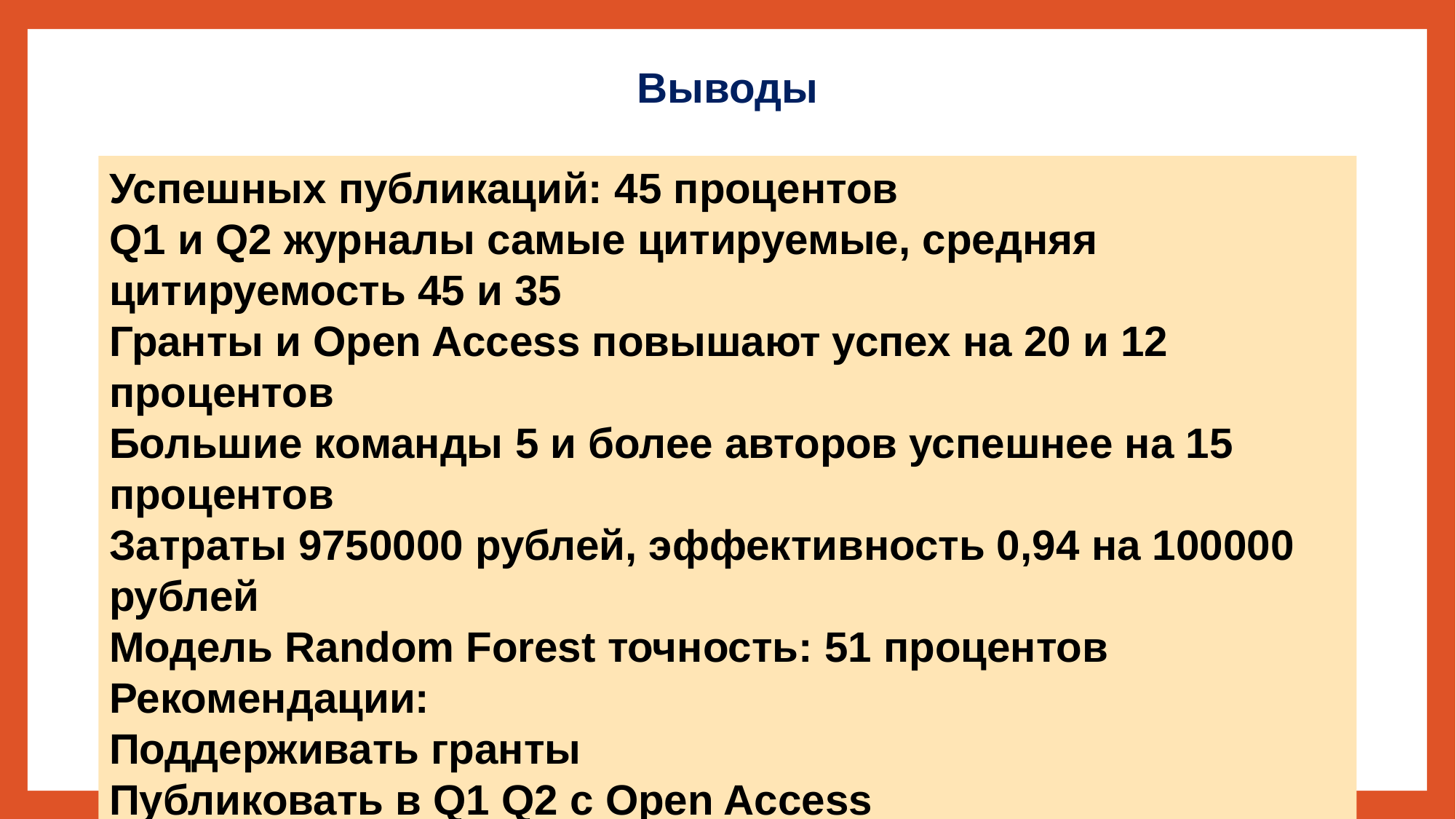

Выводы
Успешных публикаций: 45 процентов
Q1 и Q2 журналы самые цитируемые, средняя цитируемость 45 и 35
Гранты и Open Access повышают успех на 20 и 12 процентов
Большие команды 5 и более авторов успешнее на 15 процентов
Затраты 9750000 рублей, эффективность 0,94 на 100000 рублей
Модель Random Forest точность: 51 процентов
Рекомендации:
Поддерживать гранты
Публиковать в Q1 Q2 с Open Access
Поощрять коллаборации